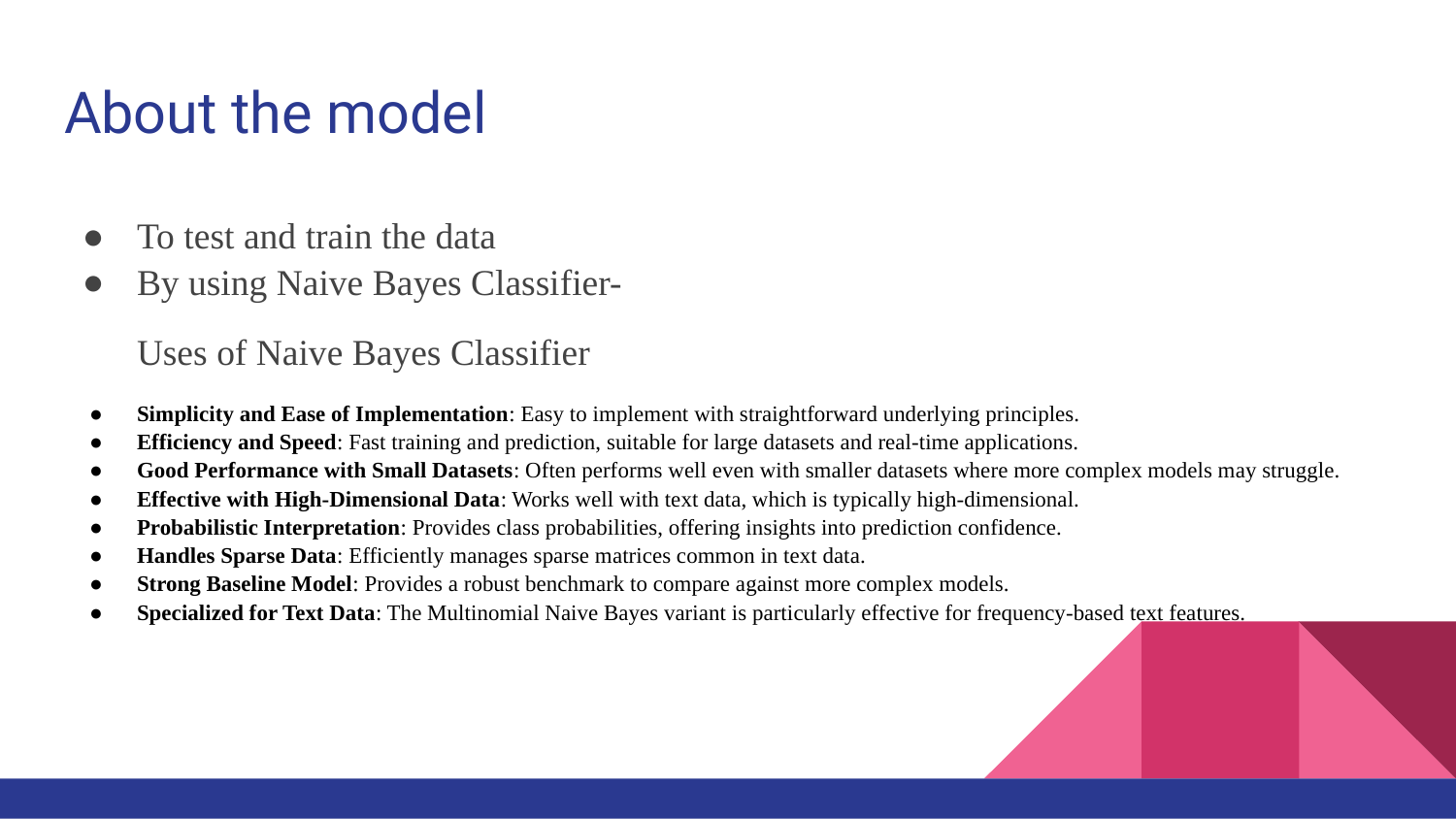

# About the model
To test and train the data
By using Naive Bayes Classifier-
Uses of Naive Bayes Classifier
Simplicity and Ease of Implementation: Easy to implement with straightforward underlying principles.
Efficiency and Speed: Fast training and prediction, suitable for large datasets and real-time applications.
Good Performance with Small Datasets: Often performs well even with smaller datasets where more complex models may struggle.
Effective with High-Dimensional Data: Works well with text data, which is typically high-dimensional.
Probabilistic Interpretation: Provides class probabilities, offering insights into prediction confidence.
Handles Sparse Data: Efficiently manages sparse matrices common in text data.
Strong Baseline Model: Provides a robust benchmark to compare against more complex models.
Specialized for Text Data: The Multinomial Naive Bayes variant is particularly effective for frequency-based text features.